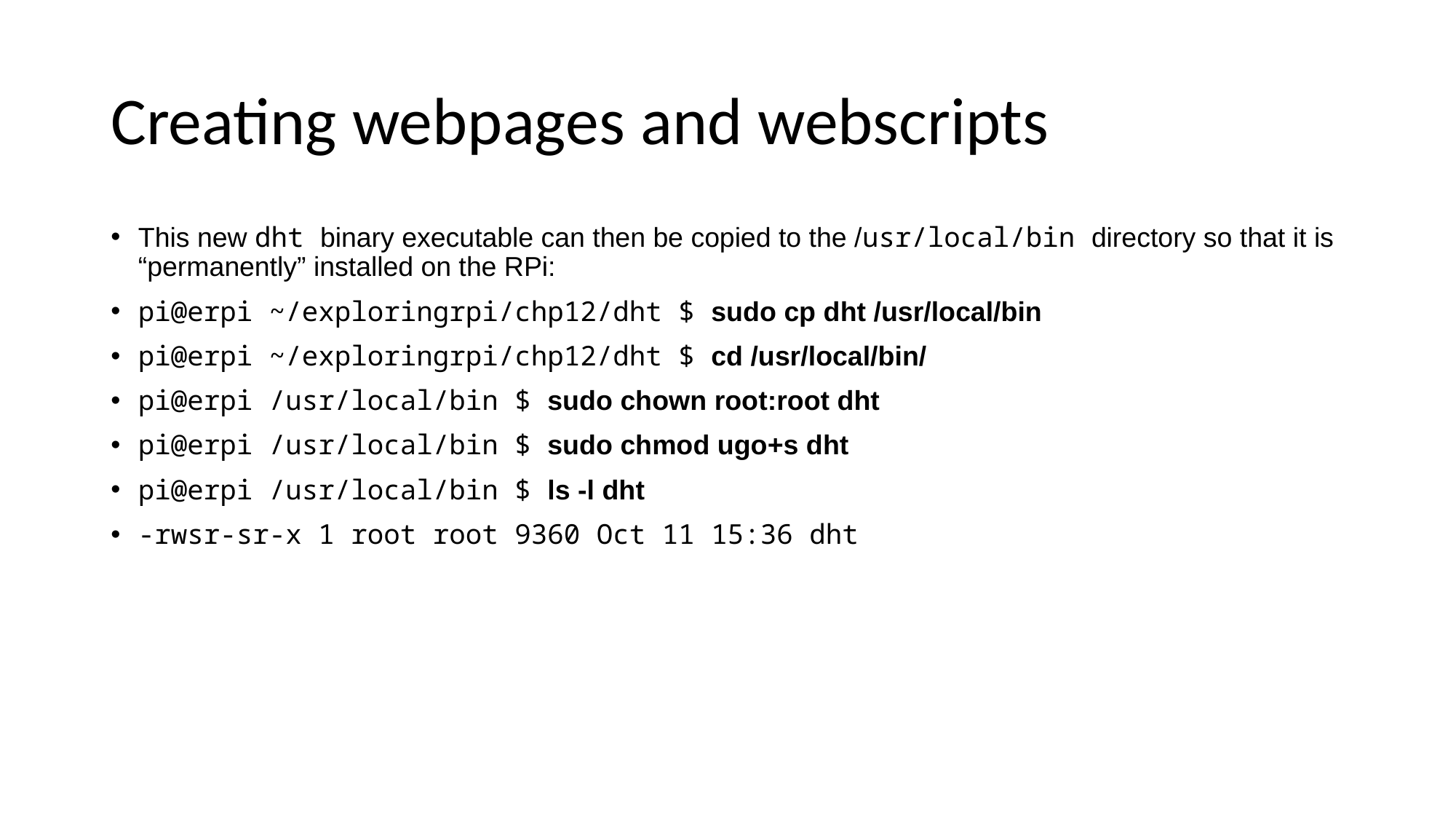

# Creating webpages and webscripts
This new dht binary executable can then be copied to the /usr/local/bin directory so that it is “permanently” installed on the RPi:
pi@erpi ~/exploringrpi/chp12/dht $ sudo cp dht /usr/local/bin
pi@erpi ~/exploringrpi/chp12/dht $ cd /usr/local/bin/
pi@erpi /usr/local/bin $ sudo chown root:root dht
pi@erpi /usr/local/bin $ sudo chmod ugo+s dht
pi@erpi /usr/local/bin $ ls -l dht
-rwsr-sr-x 1 root root 9360 Oct 11 15:36 dht